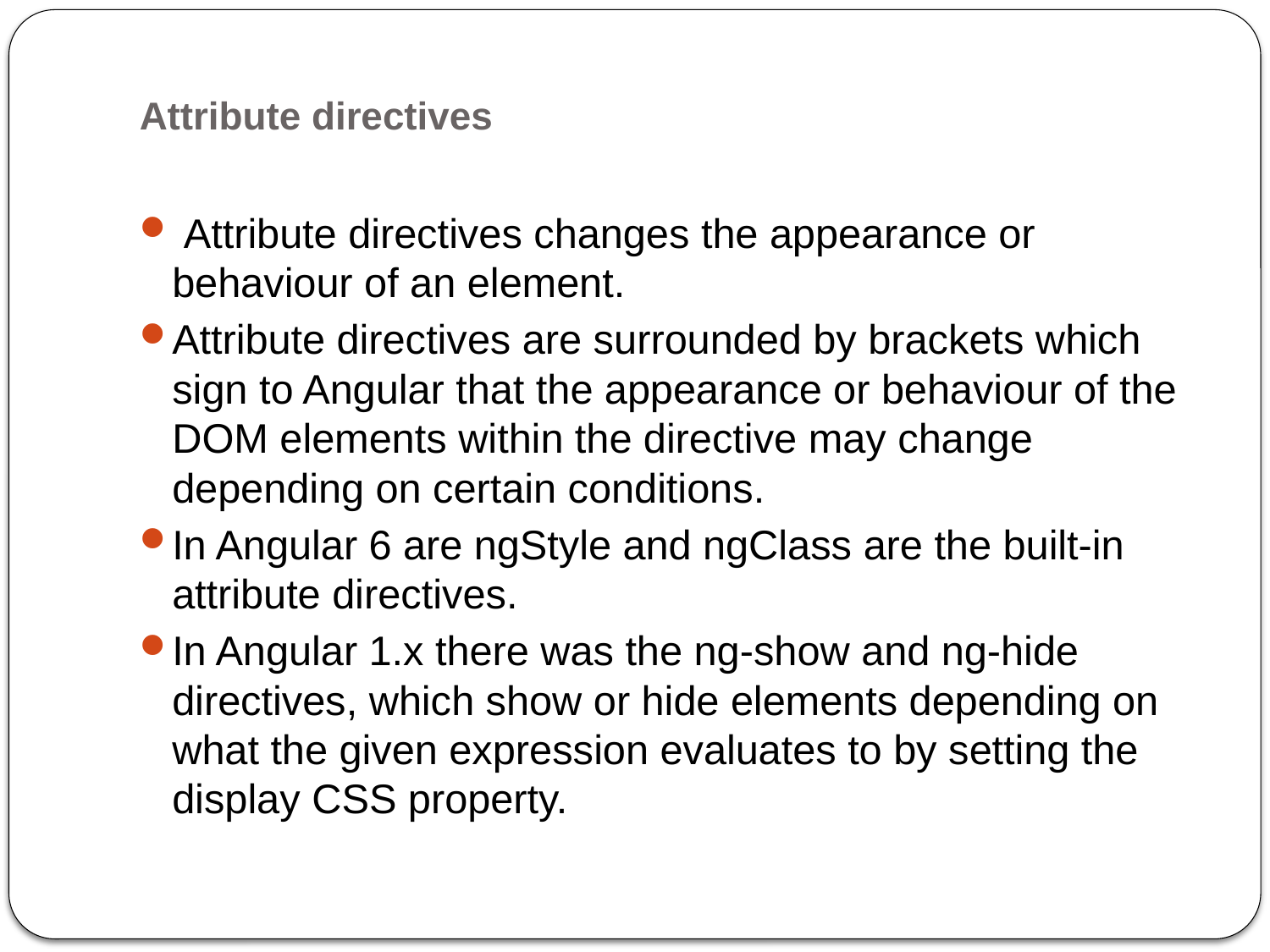

# Attribute directives
 Attribute directives changes the appearance or behaviour of an element.
Attribute directives are surrounded by brackets which sign to Angular that the appearance or behaviour of the DOM elements within the directive may change depending on certain conditions.
In Angular 6 are ngStyle and ngClass are the built-in attribute directives.
In Angular 1.x there was the ng-show and ng-hide directives, which show or hide elements depending on what the given expression evaluates to by setting the display CSS property.